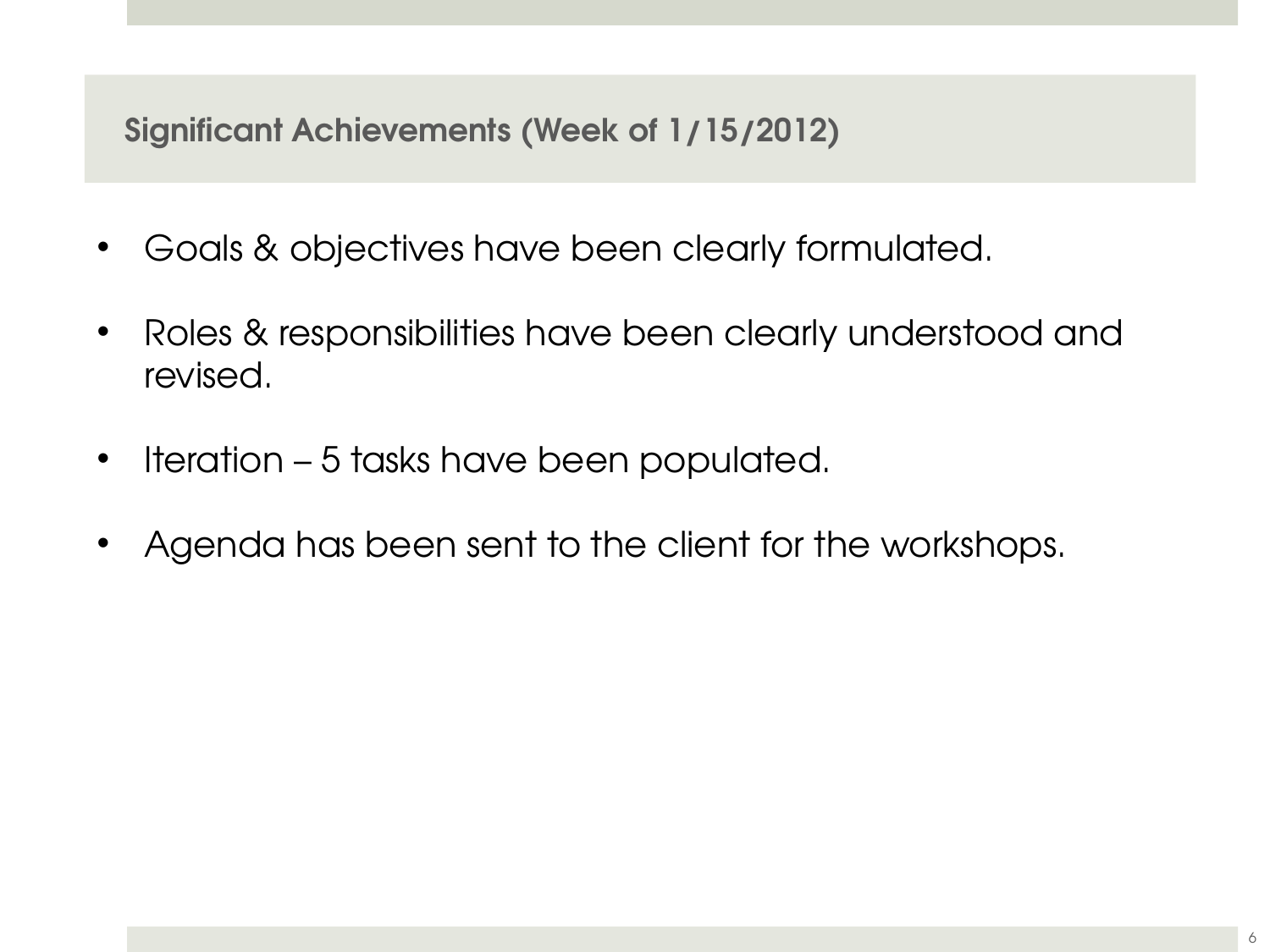

Significant Achievements (Week of 1/15/2012)
Goals & objectives have been clearly formulated.

Roles & responsibilities have been clearly understood and revised.

Iteration – 5 tasks have been populated.

Agenda has been sent to the client for the workshops.

6